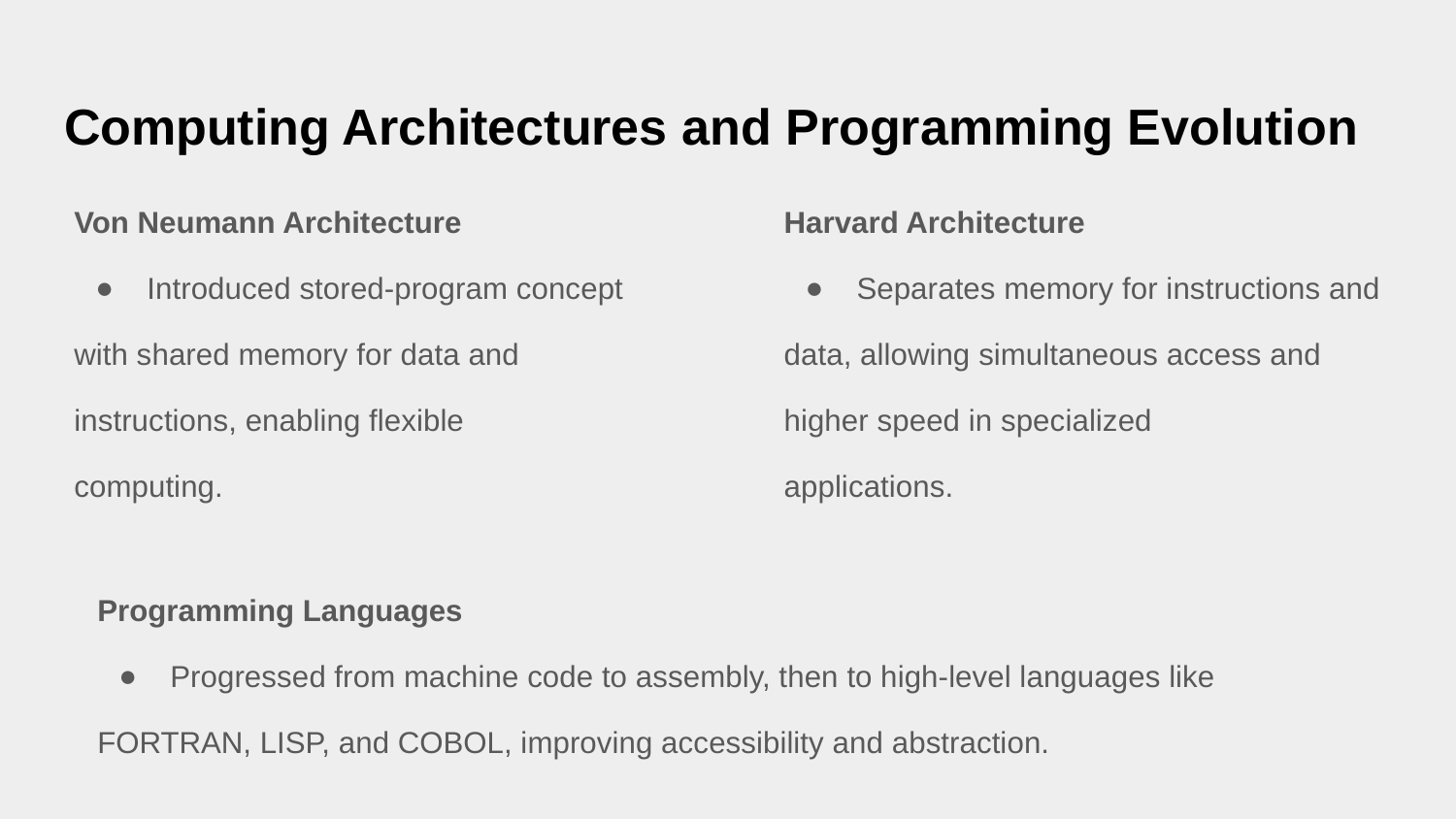

# Computing Architectures and Programming Evolution

Von Neumann Architecture
Introduced stored-program concept
with shared memory for data and
instructions, enabling flexible
computing.

Harvard Architecture
Separates memory for instructions and
data, allowing simultaneous access and
higher speed in specialized
applications.

Programming Languages
Progressed from machine code to assembly, then to high-level languages like
FORTRAN, LISP, and COBOL, improving accessibility and abstraction.